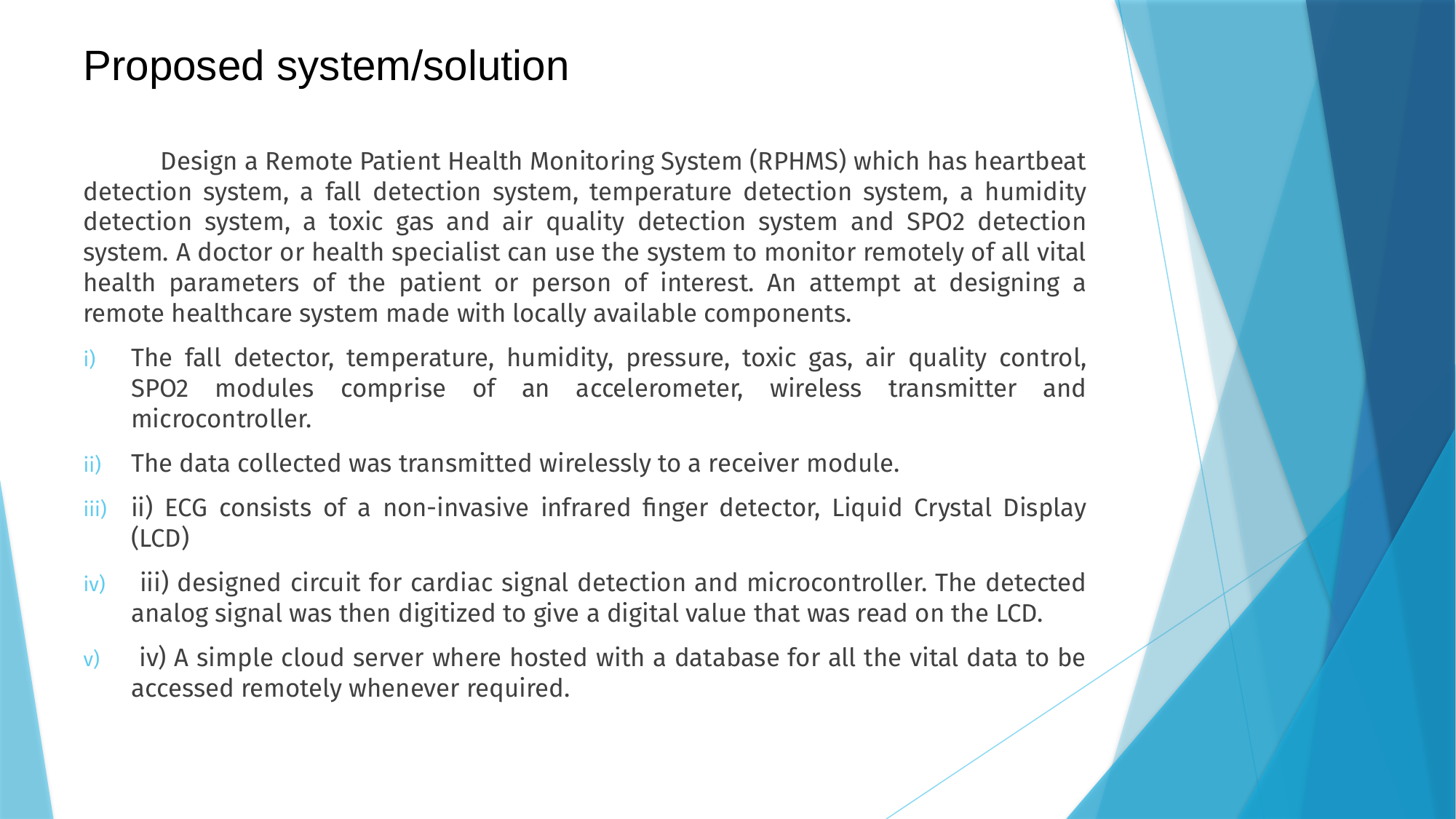

# Proposed system/solution
           Design a Remote Patient Health Monitoring System (RPHMS) which has heartbeat detection system, a fall detection system, temperature detection system, a humidity detection system, a toxic gas and air quality detection system and SPO2 detection system. A doctor or health specialist can use the system to monitor remotely of all vital health parameters of the patient or person of interest. An attempt at designing a remote healthcare system made with locally available components.
The fall detector, temperature, humidity, pressure, toxic gas, air quality control, SPO2 modules comprise of an accelerometer, wireless transmitter and microcontroller.
The data collected was transmitted wirelessly to a receiver module.
ii) ECG consists of a non-invasive infrared finger detector, Liquid Crystal Display (LCD)
 iii) designed circuit for cardiac signal detection and microcontroller. The detected analog signal was then digitized to give a digital value that was read on the LCD.
 iv) A simple cloud server where hosted with a database for all the vital data to be accessed remotely whenever required.